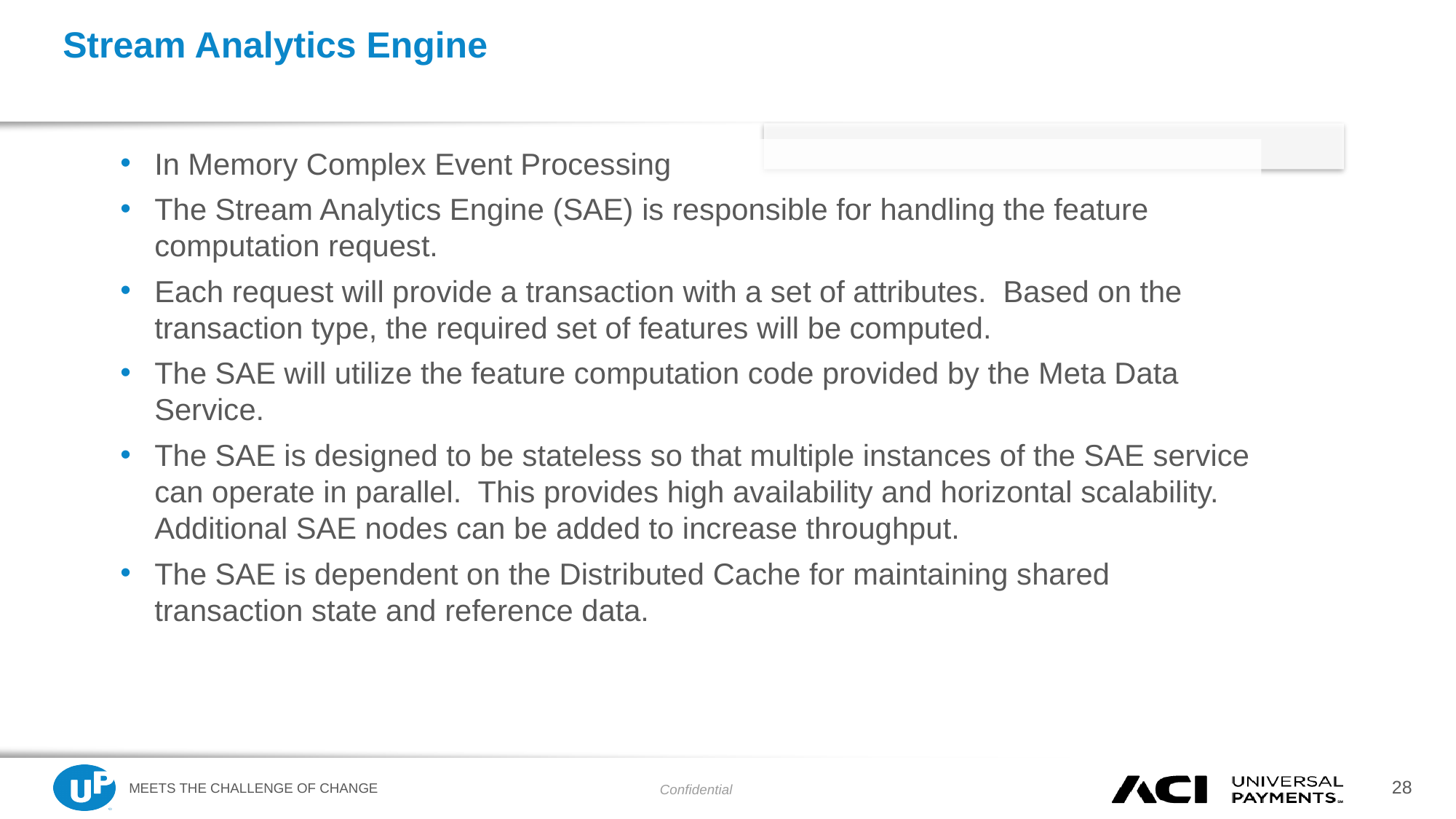

# Stream Analytics Engine
In Memory Complex Event Processing
The Stream Analytics Engine (SAE) is responsible for handling the feature computation request.
Each request will provide a transaction with a set of attributes.  Based on the transaction type, the required set of features will be computed.
The SAE will utilize the feature computation code provided by the Meta Data Service.
The SAE is designed to be stateless so that multiple instances of the SAE service can operate in parallel.  This provides high availability and horizontal scalability.  Additional SAE nodes can be added to increase throughput.
The SAE is dependent on the Distributed Cache for maintaining shared transaction state and reference data.